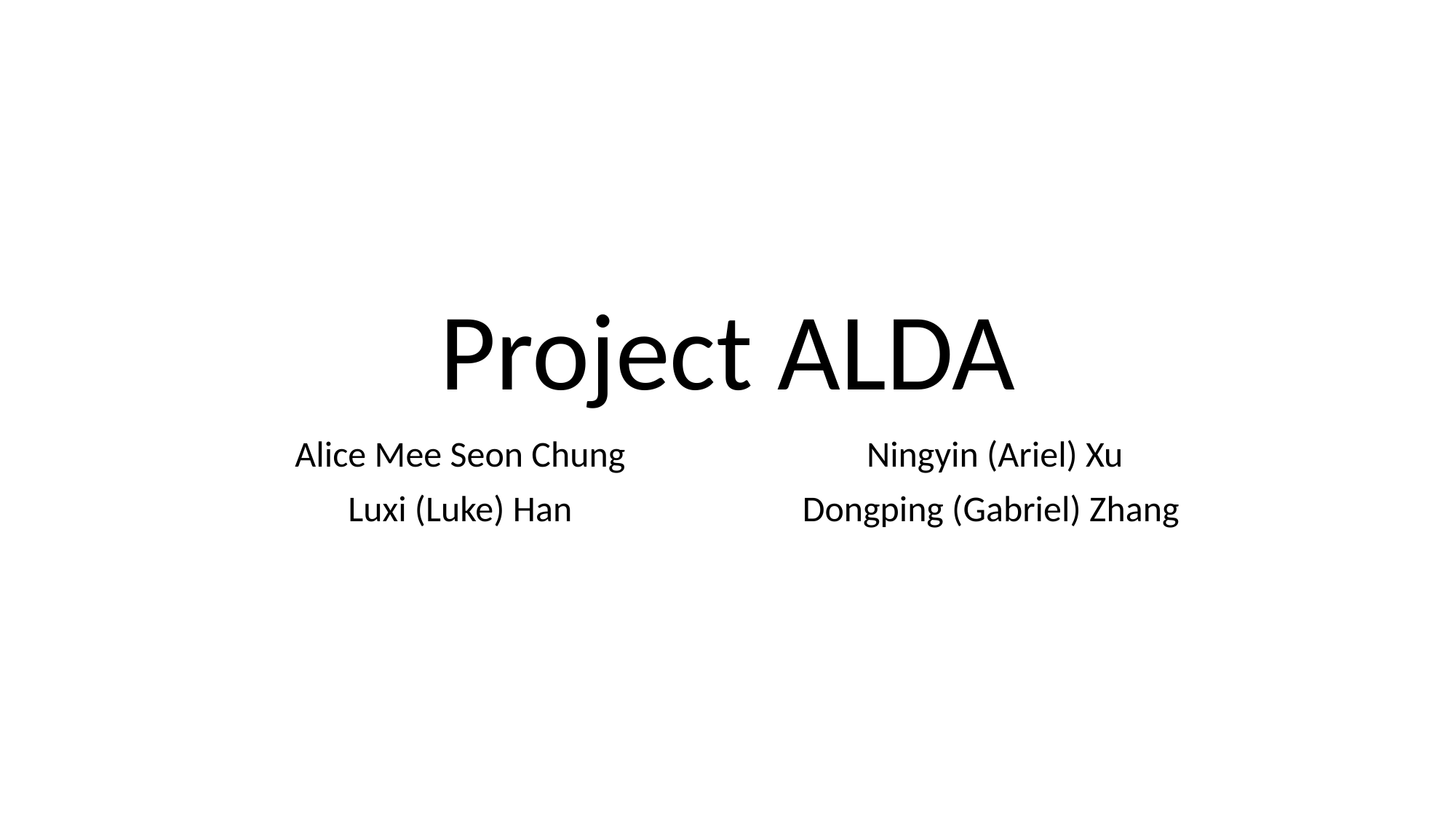

# Project ALDA
Alice Mee Seon Chung
Luxi (Luke) Han

Ningyin (Ariel) Xu
Dongping (Gabriel) Zhang